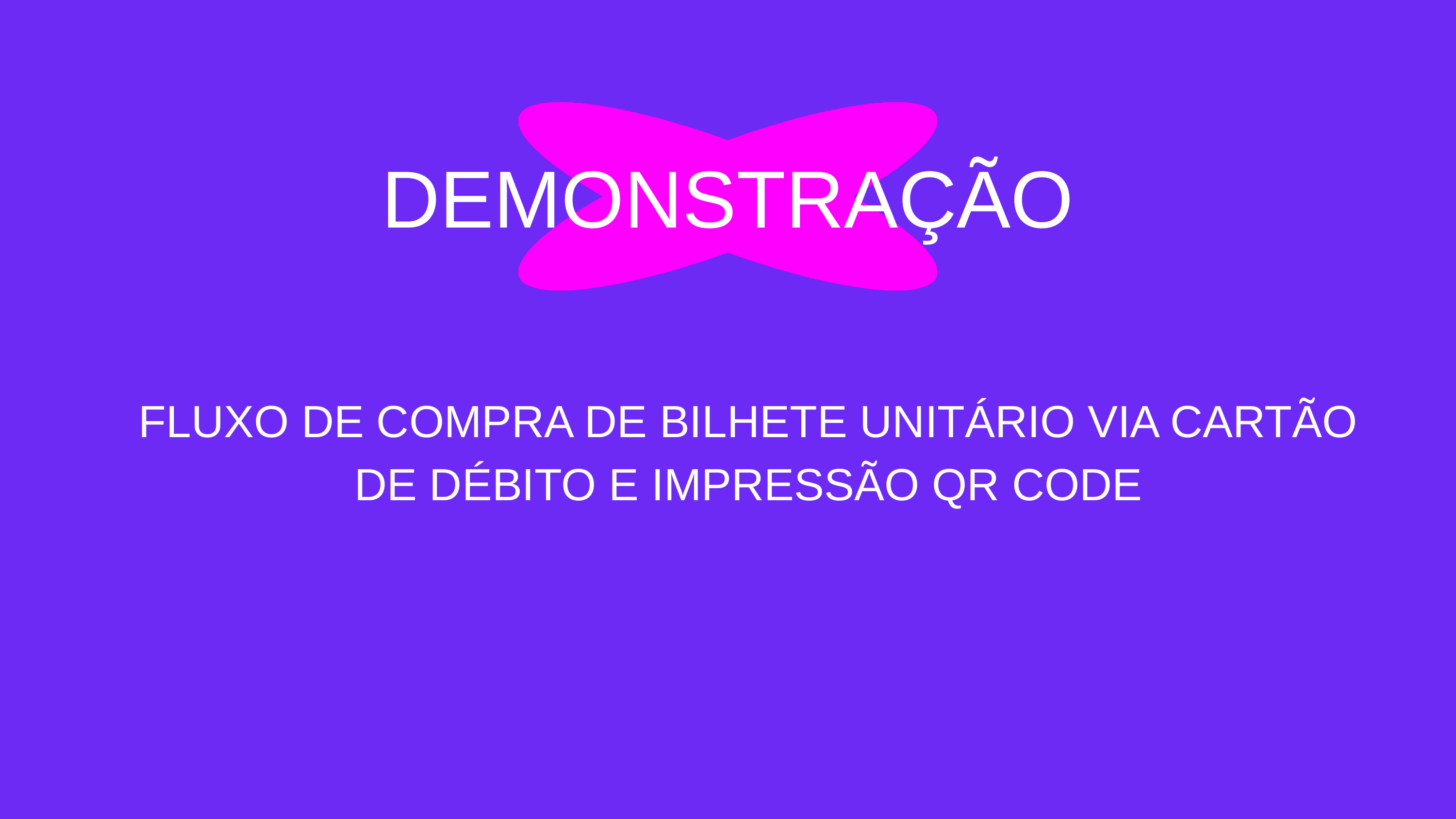

DEMONSTRAÇÃO
FLUXO DE COMPRA DE BILHETE UNITÁRIO VIA CARTÃO DE DÉBITO E IMPRESSÃO QR CODE